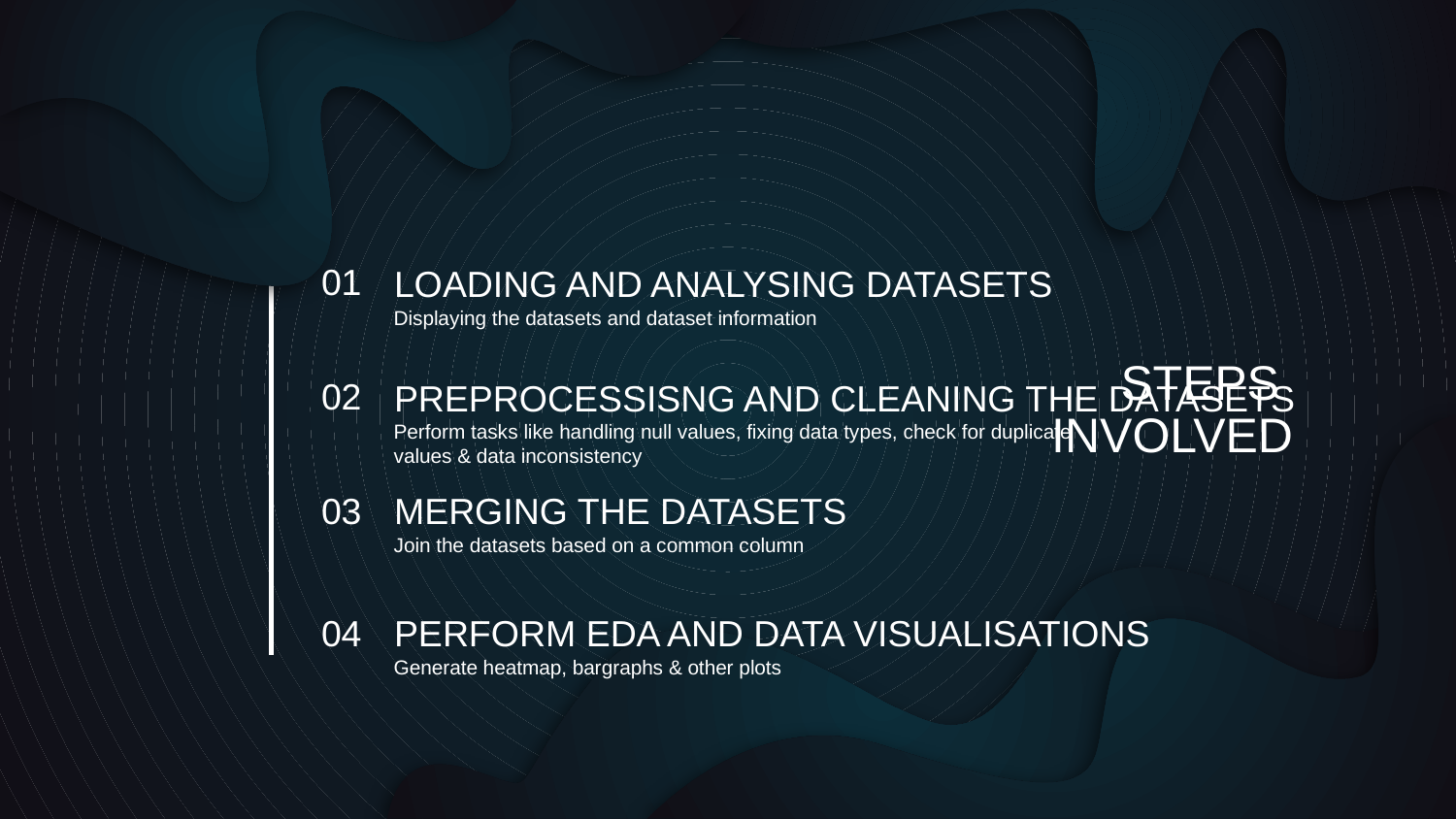

LOADING AND ANALYSING DATASETS
01
Displaying the datasets and dataset information
# STEPS INVOLVED
PREPROCESSISNG AND CLEANING THE DATASETS
02
Perform tasks like handling null values, fixing data types, check for duplicate values & data inconsistency
MERGING THE DATASETS
03
Join the datasets based on a common column
PERFORM EDA AND DATA VISUALISATIONS
04
Generate heatmap, bargraphs & other plots